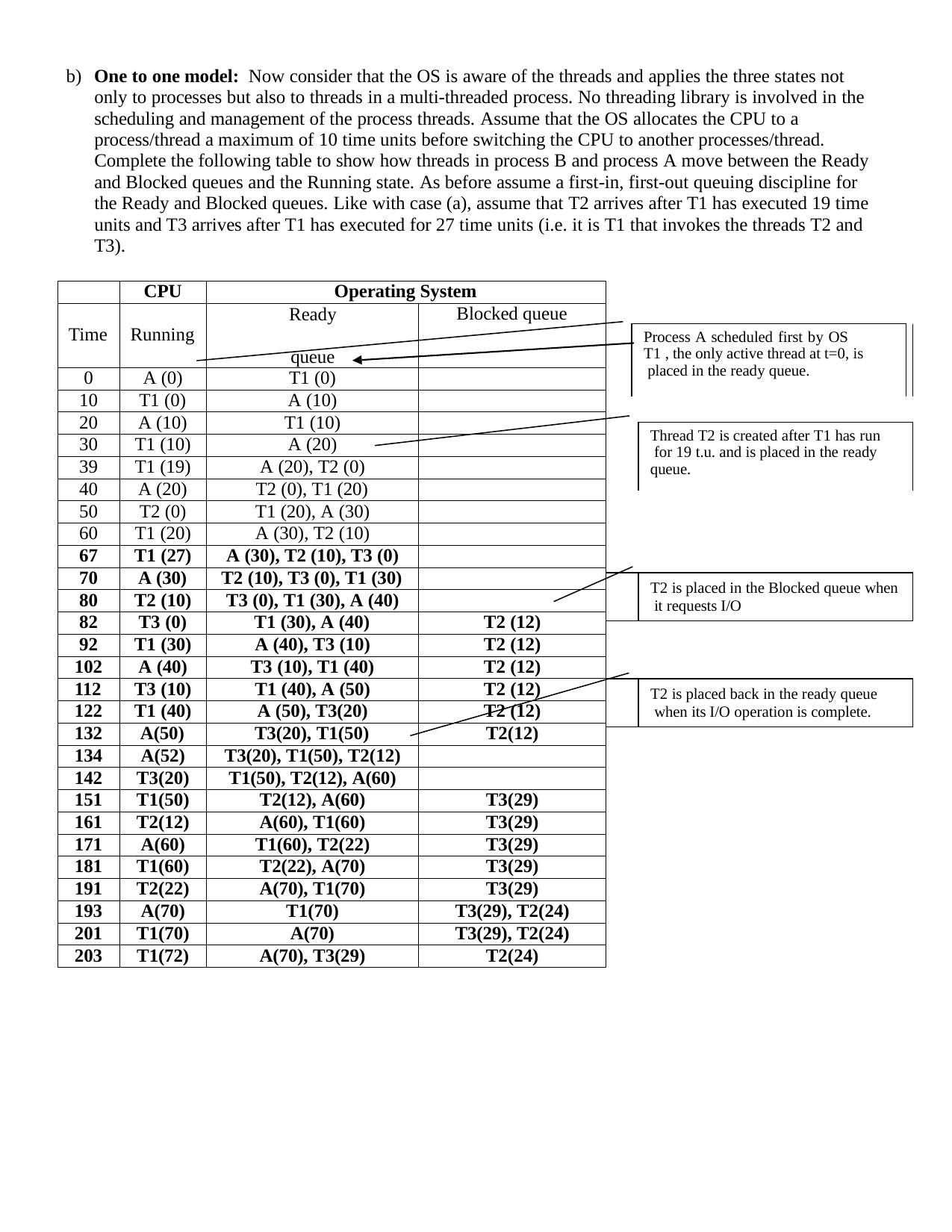

b) One to one model: Now consider that the OS is aware of the threads and applies the three states not  only to processes but also to threads in a multi-threaded process. No threading library is involved in the  scheduling and management of the process threads. Assume that the OS allocates the CPU to a  process/thread a maximum of 10 time units before switching the CPU to another processes/thread.  Complete the following table to show how threads in process B and process A move between the Ready  and Blocked queues and the Running state. As before assume a first-in, first-out queuing discipline for  the Ready and Blocked queues. Like with case (a), assume that T2 arrives after T1 has executed 19 time  units and T3 arrives after T1 has executed for 27 time units (i.e. it is T1 that invokes the threads T2 and  T3).
|  | CPU | Operating System |  |  |  |  |  |
| --- | --- | --- | --- | --- | --- | --- | --- |
| Time | Running | Ready queue | Blocked queue |  |  |  |  |
|  |  |  |  |  | Process A scheduled first by OS T1 , the only active thread at t=0, is placed in the ready queue. |  |  |
| 0 | A (0) | T1 (0) |  |  |  |  |  |
| 10 | T1 (0) | A (10) |  |  |  |  |  |
|  |  |  |  |  |  |  |  |
| 20 | A (10) | T1 (10) |  |  |  |  |  |
|  |  |  |  |  |  | Thread T2 is created after T1 has run for 19 t.u. and is placed in the ready queue. |  |
| 30 | T1 (10) | A (20) |  |  |  |  |  |
| 39 | T1 (19) | A (20), T2 (0) |  |  |  |  |  |
| 40 | A (20) | T2 (0), T1 (20) |  |  |  |  |  |
|  |  |  |  |  |  |  |  |
| 50 | T2 (0) | T1 (20), A (30) |  |  |  |  |  |
| 60 | T1 (20) | A (30), T2 (10) |  |  |  |  |  |
| 67 | T1 (27) | A (30), T2 (10), T3 (0) |  |  |  |  |  |
| 70 | A (30) | T2 (10), T3 (0), T1 (30) |  |  |  |  |  |
|  |  |  |  |  |  | T2 is placed in the Blocked queue when it requests I/O |  |
| 80 | T2 (10) | T3 (0), T1 (30), A (40) |  |  |  |  |  |
| 82 | T3 (0) | T1 (30), A (40) | T2 (12) |  |  |  |  |
|  |  |  |  |  |  |  |  |
| 92 | T1 (30) | A (40), T3 (10) | T2 (12) |  |  |  |  |
| 102 | A (40) | T3 (10), T1 (40) | T2 (12) |  |  |  |  |
| 112 | T3 (10) | T1 (40), A (50) | T2 (12) |  |  | T2 is placed back in the ready queue when its I/O operation is complete. |  |
| 122 | T1 (40) | A (50), T3(20) | T2 (12) |  |  |  |  |
| 132 | A(50) | T3(20), T1(50) | T2(12) |  |  |  |  |
|  |  |  |  |  |  |  |  |
| 134 | A(52) | T3(20), T1(50), T2(12) |  |  |  |  |  |
| 142 | T3(20) | T1(50), T2(12), A(60) |  |  |  |  |  |
| 151 | T1(50) | T2(12), A(60) | T3(29) |  |  |  |  |
| 161 | T2(12) | A(60), T1(60) | T3(29) |  |  |  |  |
| 171 | A(60) | T1(60), T2(22) | T3(29) |  |  |  |  |
| 181 | T1(60) | T2(22), A(70) | T3(29) |  |  |  |  |
| 191 | T2(22) | A(70), T1(70) | T3(29) |  |  |  |  |
| 193 | A(70) | T1(70) | T3(29), T2(24) |  |  |  |  |
| 201 | T1(70) | A(70) | T3(29), T2(24) |  |  |  |  |
| 203 | T1(72) | A(70), T3(29) | T2(24) |  |  |  |  |